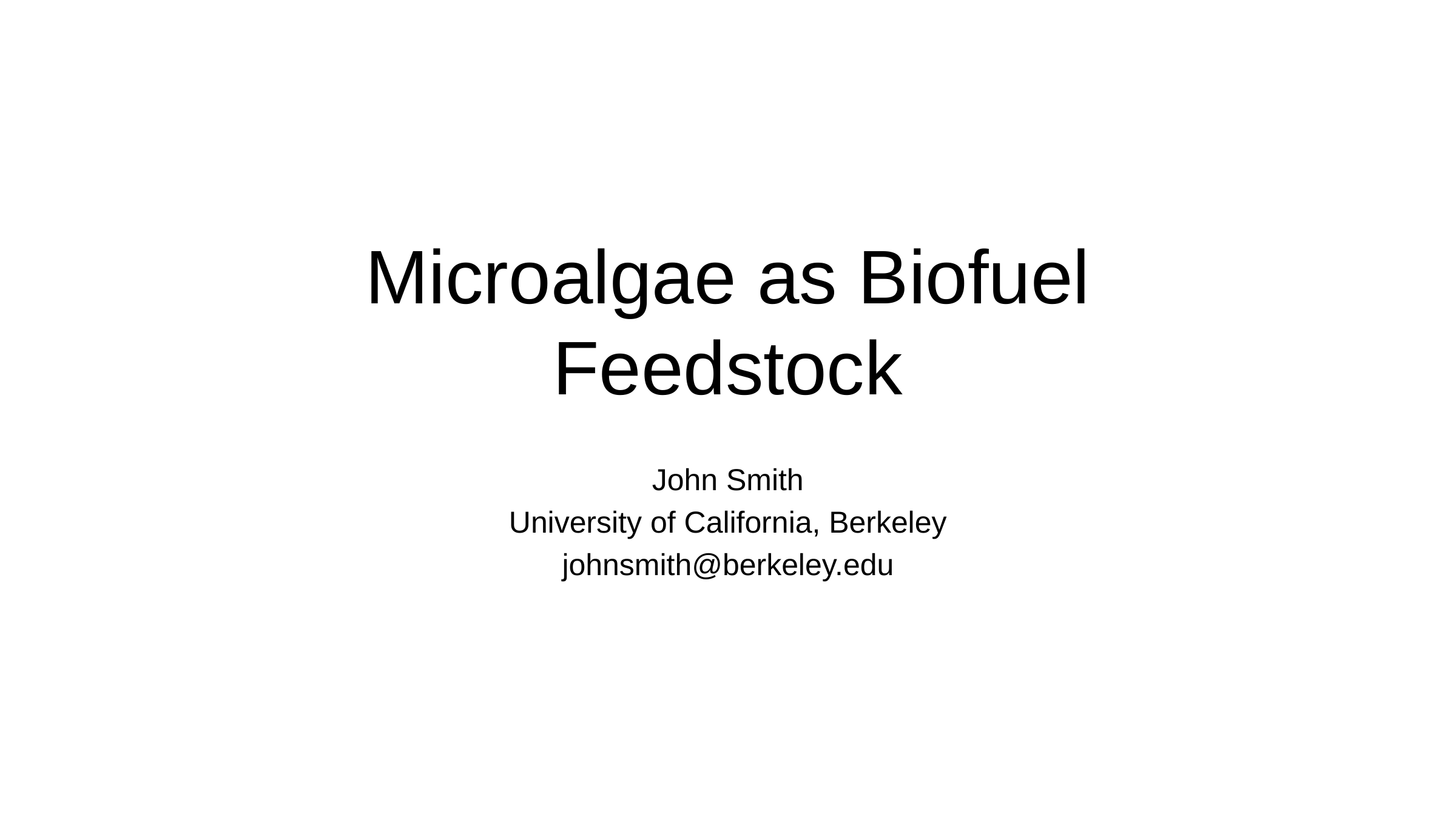

# Microalgae as Biofuel Feedstock
John Smith
University of California, Berkeley
johnsmith@berkeley.edu